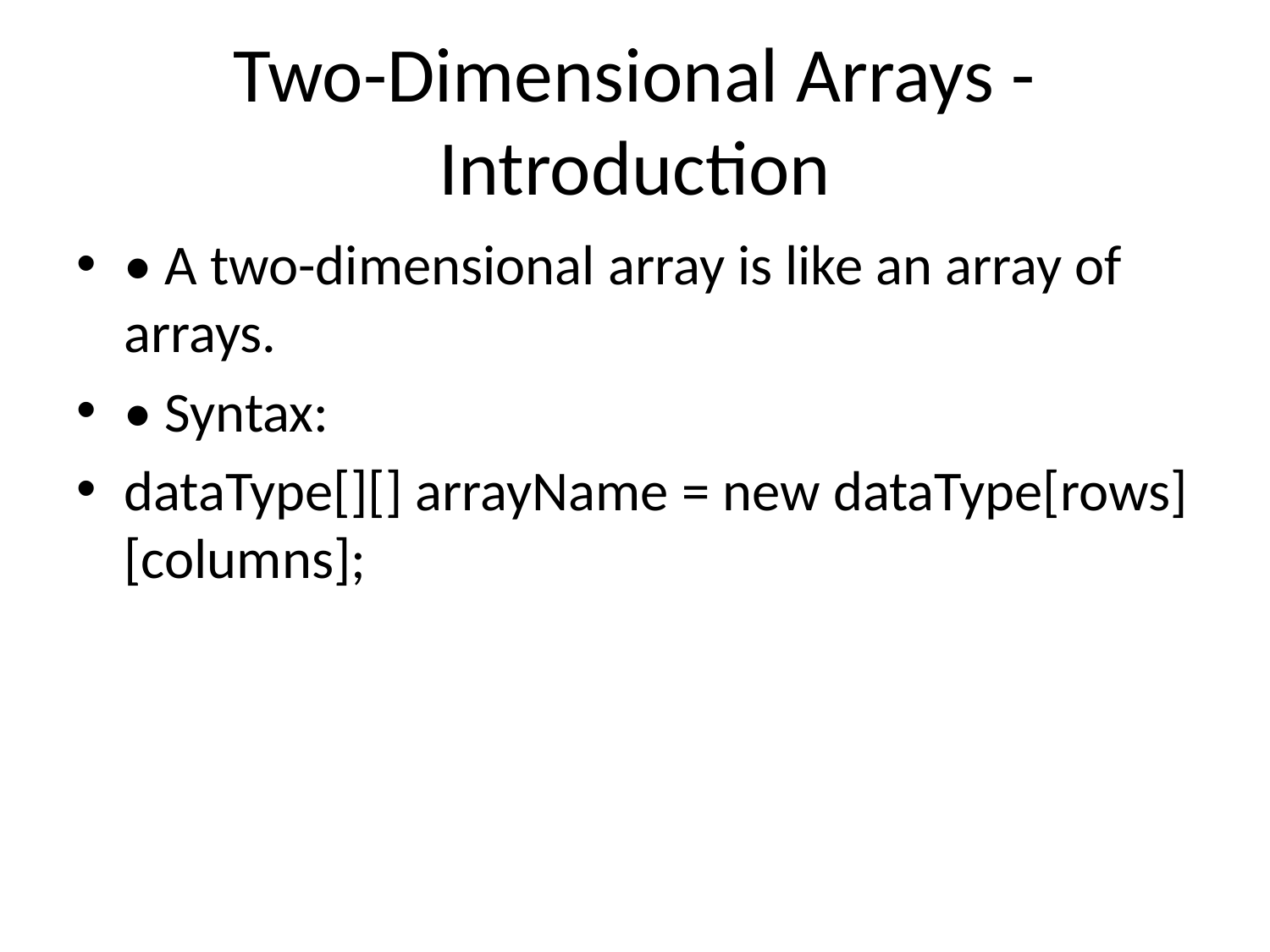

# Two-Dimensional Arrays - Introduction
• A two-dimensional array is like an array of arrays.
• Syntax:
dataType[][] arrayName = new dataType[rows][columns];